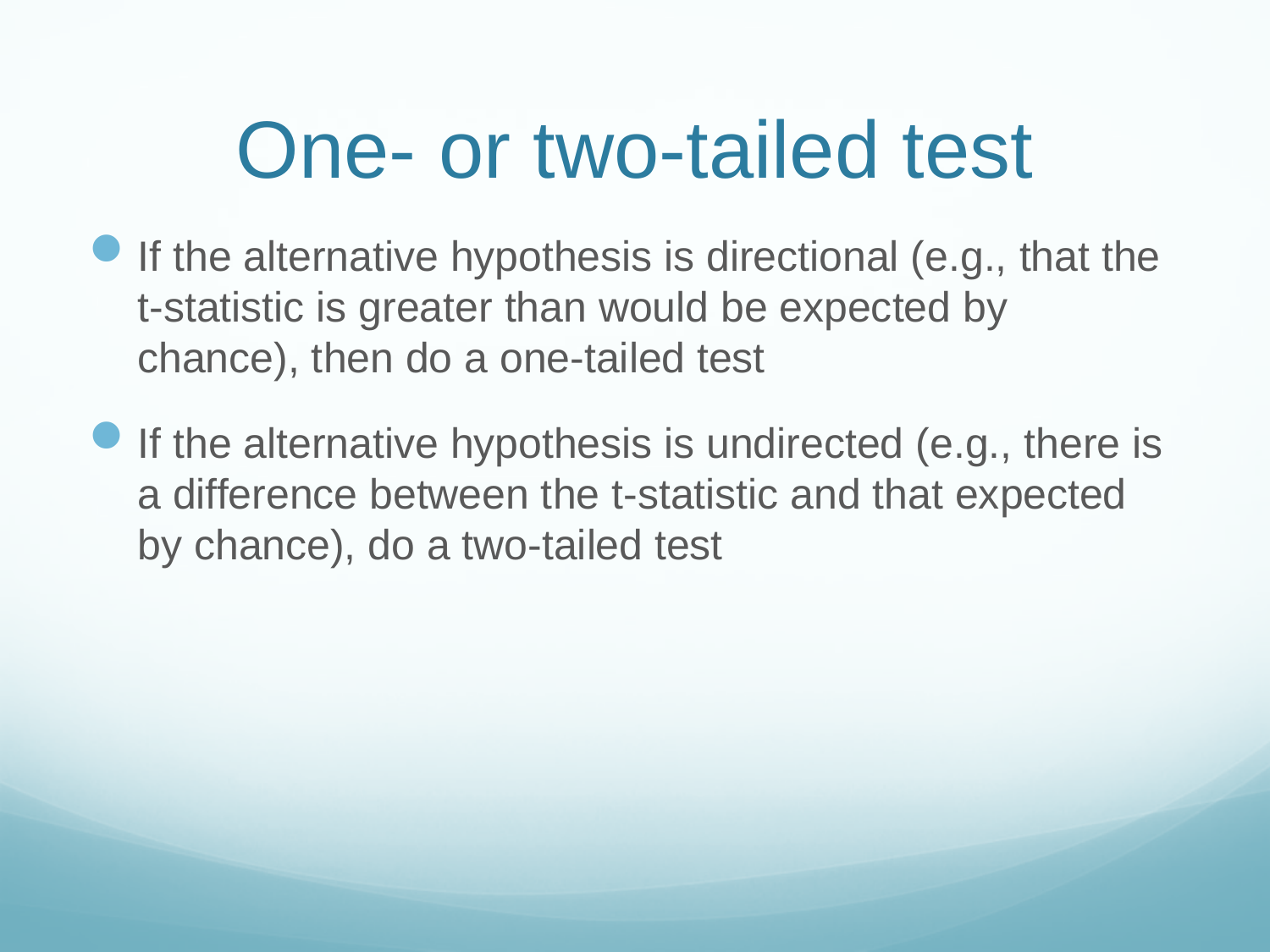

# One- or two-tailed test
If the alternative hypothesis is directional (e.g., that the t-statistic is greater than would be expected by chance), then do a one-tailed test
If the alternative hypothesis is undirected (e.g., there is a difference between the t-statistic and that expected by chance), do a two-tailed test